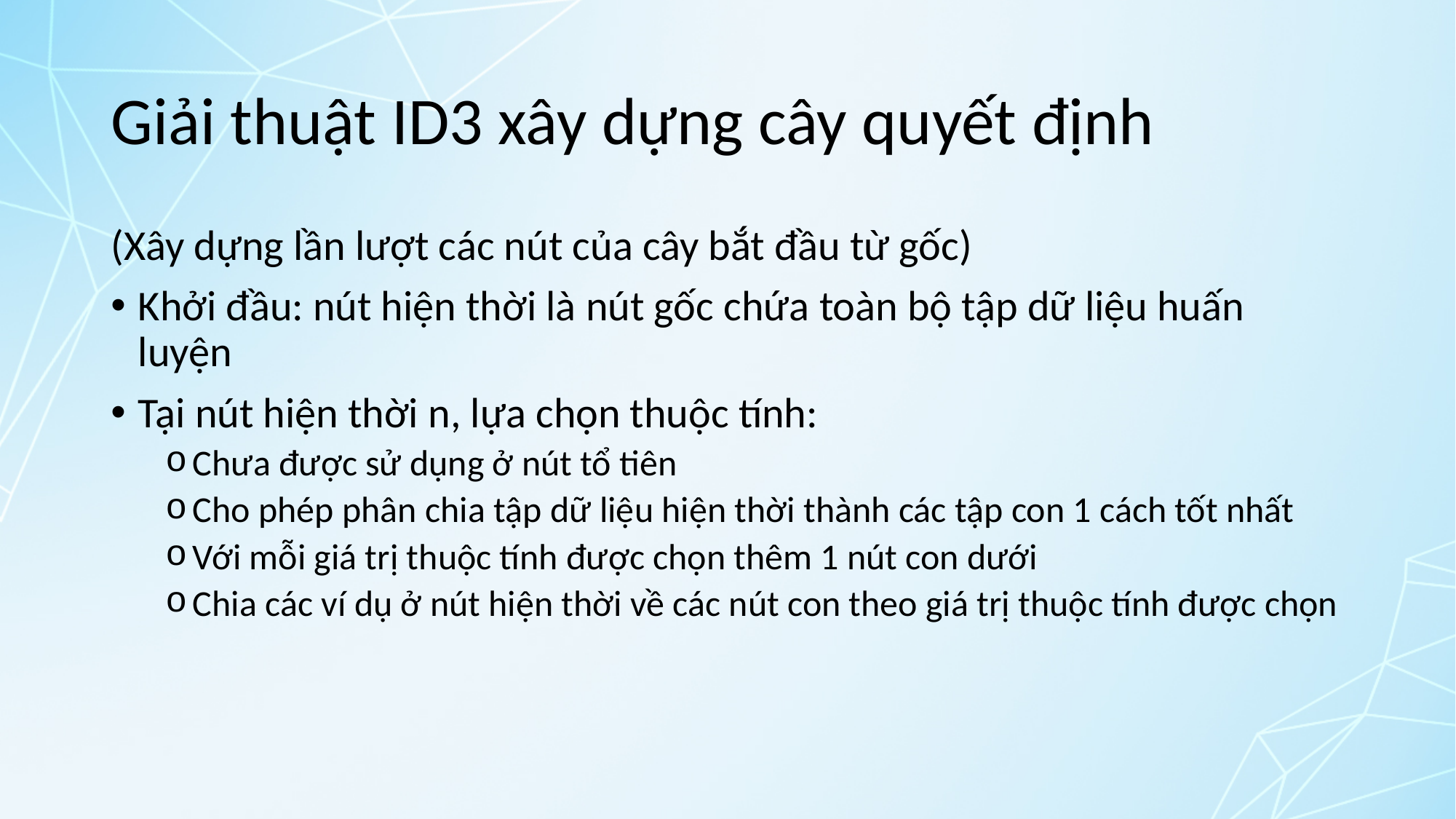

# Giải thuật ID3 xây dựng cây quyết định
(Xây dựng lần lượt các nút của cây bắt đầu từ gốc)
Khởi đầu: nút hiện thời là nút gốc chứa toàn bộ tập dữ liệu huấn luyện
Tại nút hiện thời n, lựa chọn thuộc tính:
Chưa được sử dụng ở nút tổ tiên
Cho phép phân chia tập dữ liệu hiện thời thành các tập con 1 cách tốt nhất
Với mỗi giá trị thuộc tính được chọn thêm 1 nút con dưới
Chia các ví dụ ở nút hiện thời về các nút con theo giá trị thuộc tính được chọn